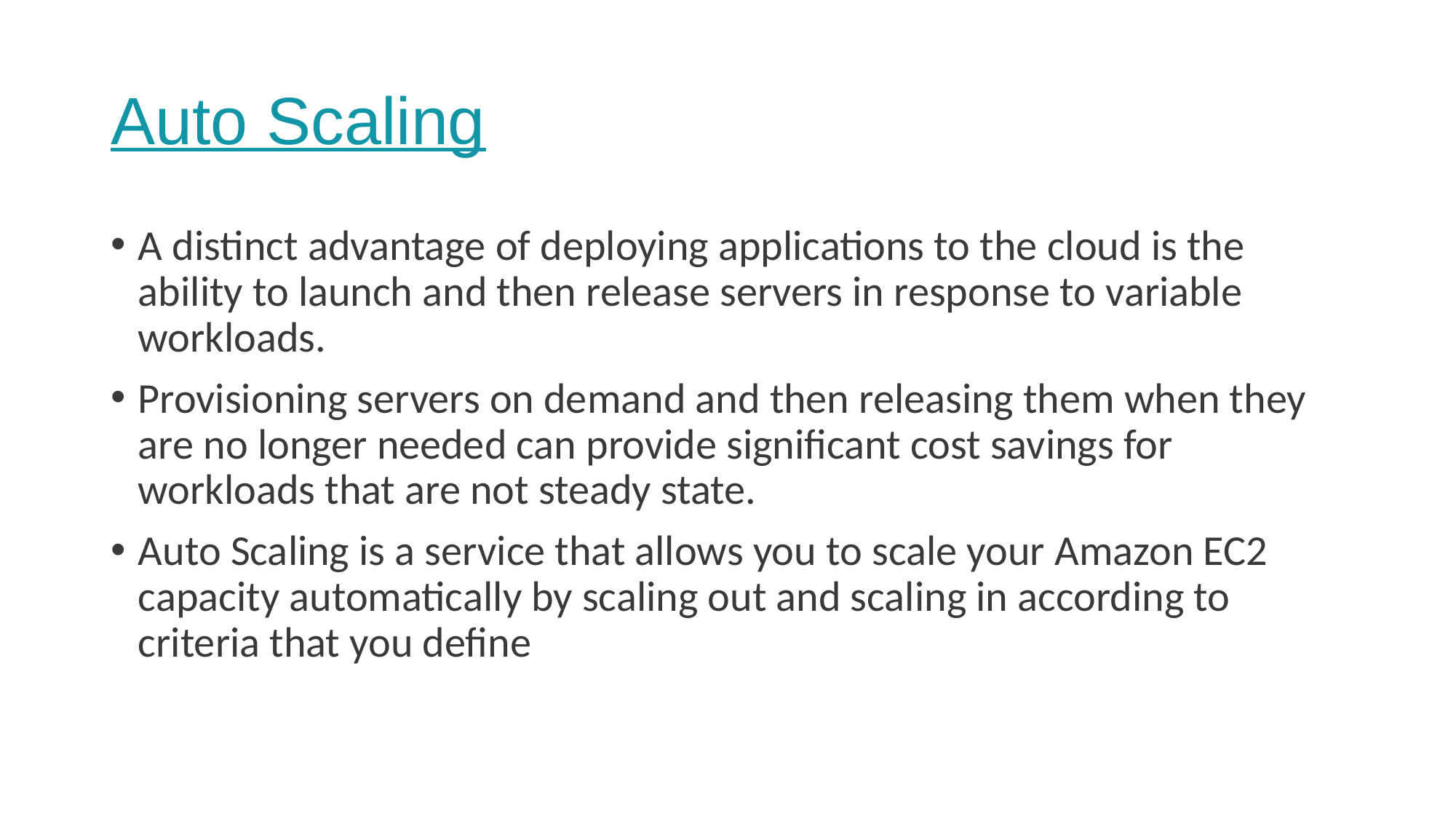

# Auto Scaling
A distinct advantage of deploying applications to the cloud is the ability to launch and then release servers in response to variable workloads.
Provisioning servers on demand and then releasing them when they are no longer needed can provide significant cost savings for workloads that are not steady state.
Auto Scaling is a service that allows you to scale your Amazon EC2 capacity automatically by scaling out and scaling in according to criteria that you define